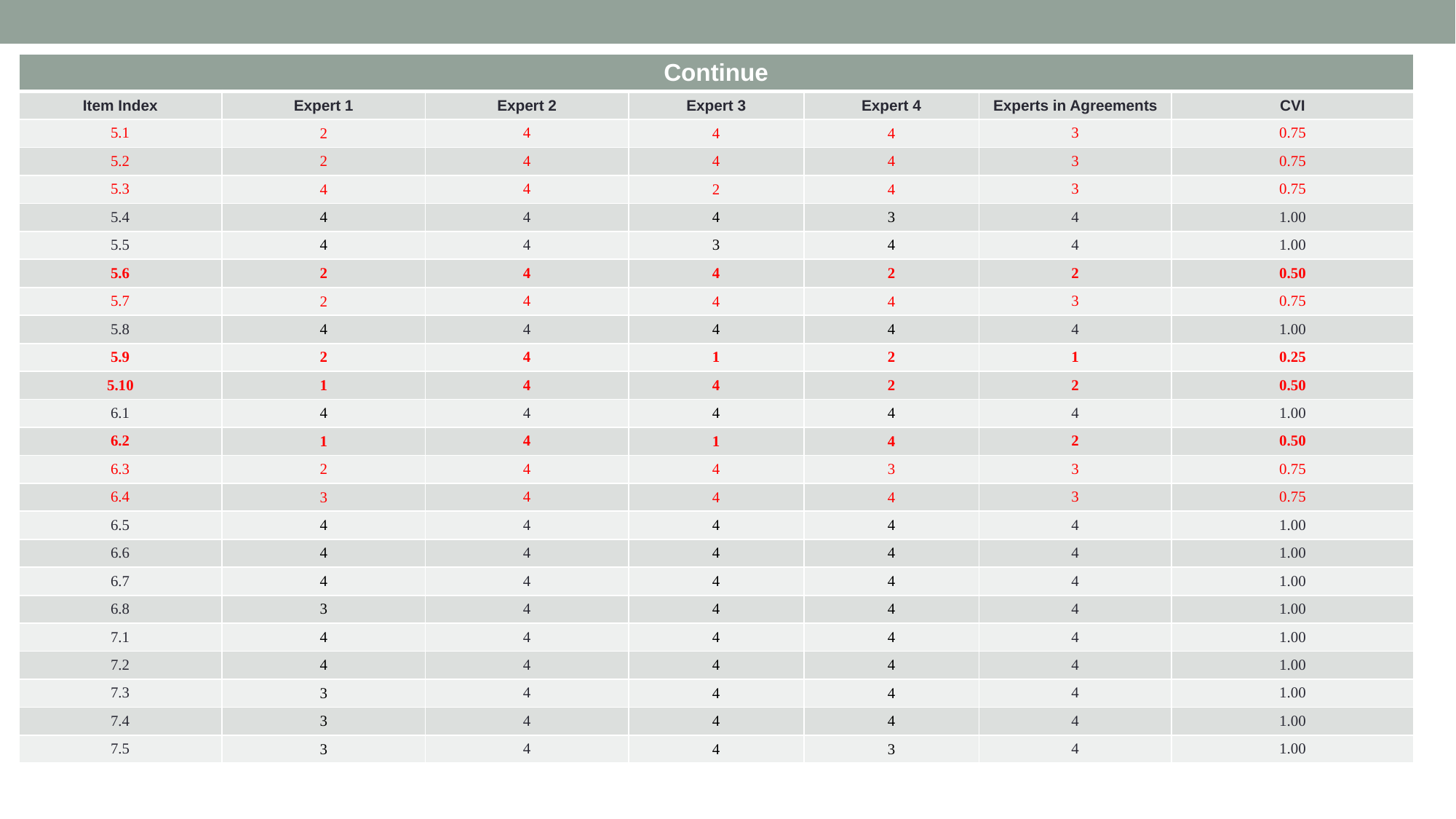

| Continue |  |  |  |  |  |  |
| --- | --- | --- | --- | --- | --- | --- |
| Item Index | Expert 1 | Expert 2 | Expert 3 | Expert 4 | Experts in Agreements | CVI |
| 5.1 | 2 | 4 | 4 | 4 | 3 | 0.75 |
| 5.2 | 2 | 4 | 4 | 4 | 3 | 0.75 |
| 5.3 | 4 | 4 | 2 | 4 | 3 | 0.75 |
| 5.4 | 4 | 4 | 4 | 3 | 4 | 1.00 |
| 5.5 | 4 | 4 | 3 | 4 | 4 | 1.00 |
| 5.6 | 2 | 4 | 4 | 2 | 2 | 0.50 |
| 5.7 | 2 | 4 | 4 | 4 | 3 | 0.75 |
| 5.8 | 4 | 4 | 4 | 4 | 4 | 1.00 |
| 5.9 | 2 | 4 | 1 | 2 | 1 | 0.25 |
| 5.10 | 1 | 4 | 4 | 2 | 2 | 0.50 |
| 6.1 | 4 | 4 | 4 | 4 | 4 | 1.00 |
| 6.2 | 1 | 4 | 1 | 4 | 2 | 0.50 |
| 6.3 | 2 | 4 | 4 | 3 | 3 | 0.75 |
| 6.4 | 3 | 4 | 4 | 4 | 3 | 0.75 |
| 6.5 | 4 | 4 | 4 | 4 | 4 | 1.00 |
| 6.6 | 4 | 4 | 4 | 4 | 4 | 1.00 |
| 6.7 | 4 | 4 | 4 | 4 | 4 | 1.00 |
| 6.8 | 3 | 4 | 4 | 4 | 4 | 1.00 |
| 7.1 | 4 | 4 | 4 | 4 | 4 | 1.00 |
| 7.2 | 4 | 4 | 4 | 4 | 4 | 1.00 |
| 7.3 | 3 | 4 | 4 | 4 | 4 | 1.00 |
| 7.4 | 3 | 4 | 4 | 4 | 4 | 1.00 |
| 7.5 | 3 | 4 | 4 | 3 | 4 | 1.00 |